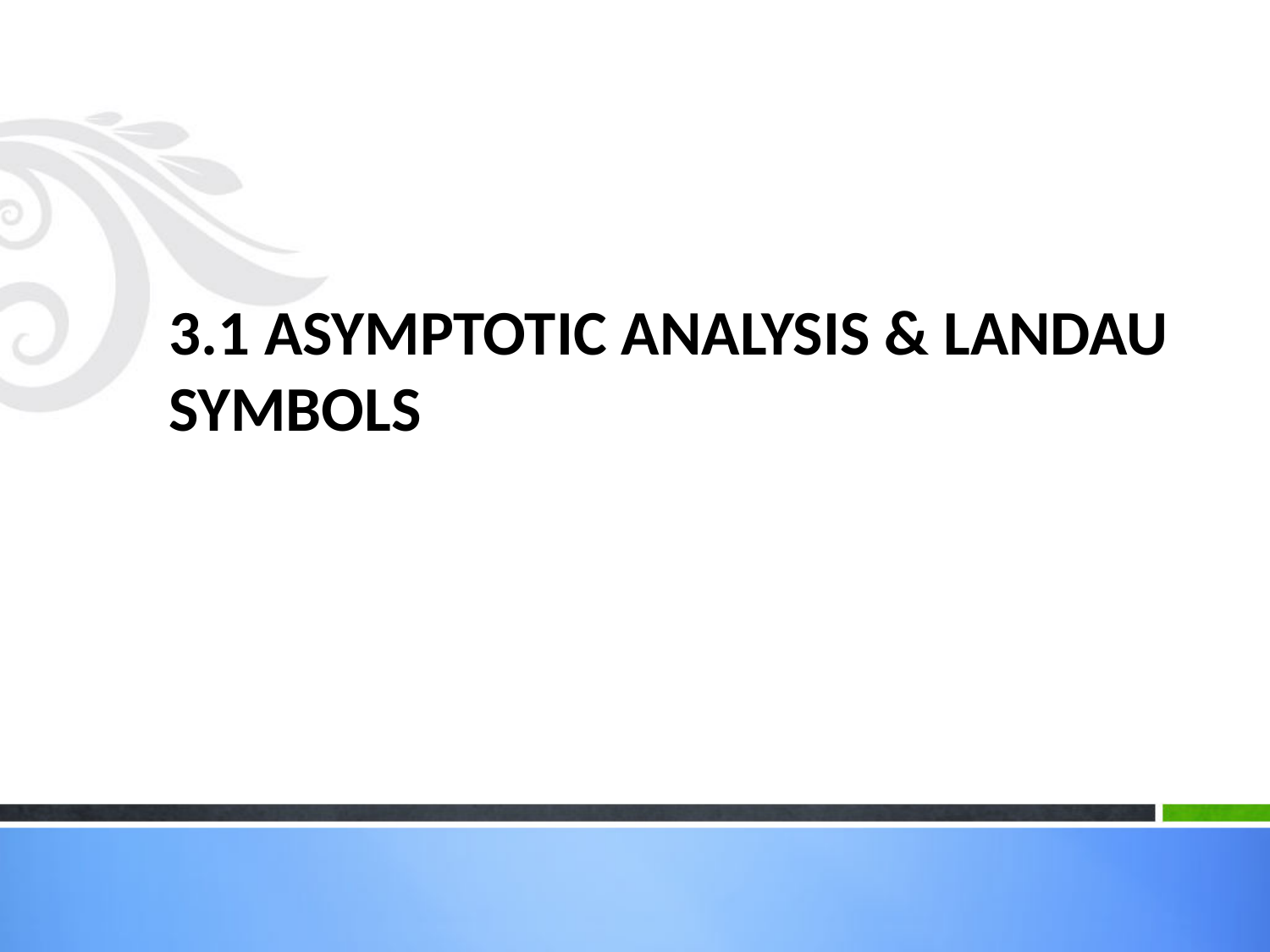

# 3.1 ASYMPTOTIC ANALYSIS & LANDAU SYMBOLS